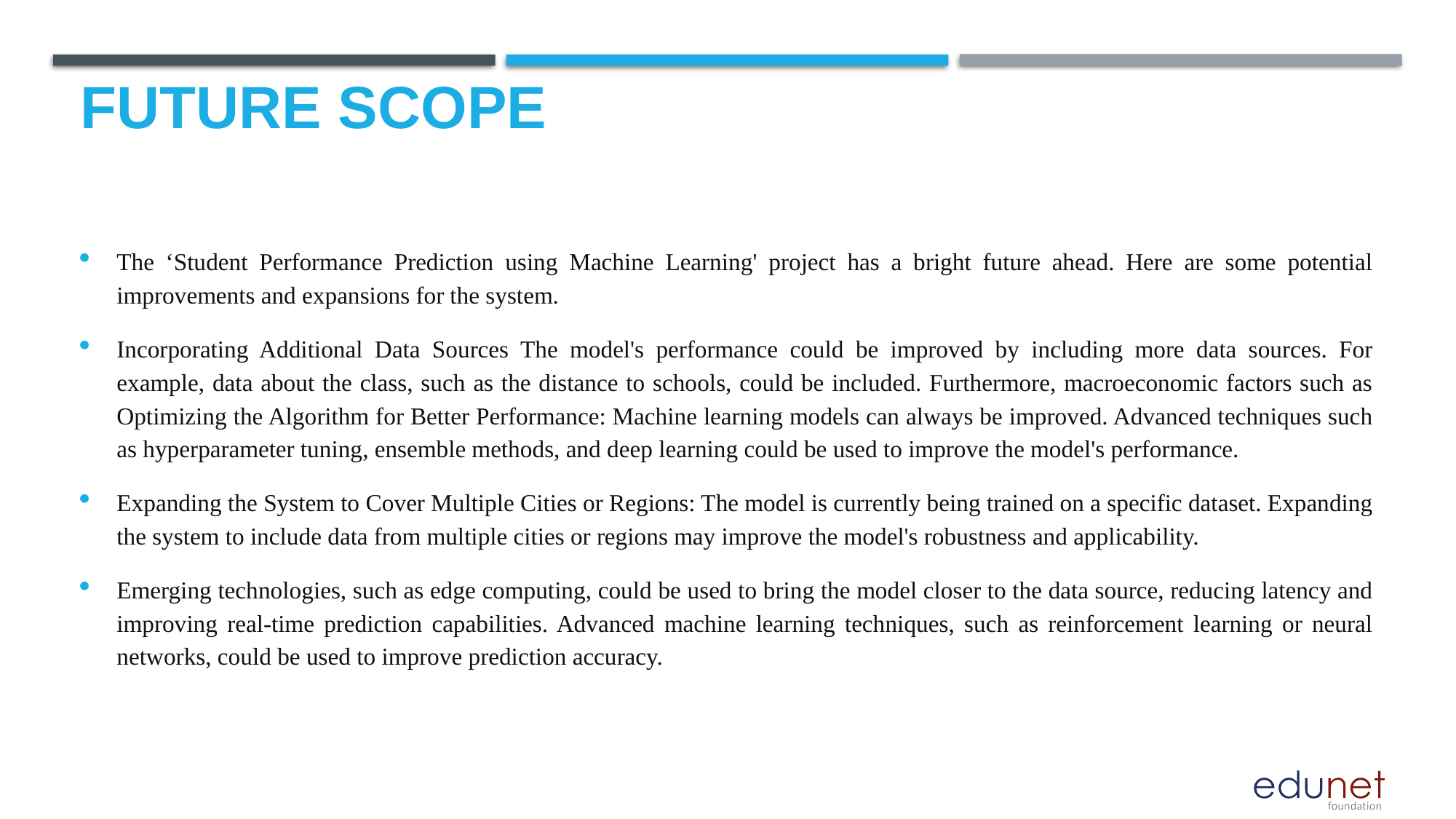

FUTURE SCOPE

The ‘Student Performance Prediction using Machine Learning' project has a bright future ahead. Here are some potential improvements and expansions for the system.
Incorporating Additional Data Sources The model's performance could be improved by including more data sources. For example, data about the class, such as the distance to schools, could be included. Furthermore, macroeconomic factors such as Optimizing the Algorithm for Better Performance: Machine learning models can always be improved. Advanced techniques such as hyperparameter tuning, ensemble methods, and deep learning could be used to improve the model's performance.
Expanding the System to Cover Multiple Cities or Regions: The model is currently being trained on a specific dataset. Expanding the system to include data from multiple cities or regions may improve the model's robustness and applicability.
Emerging technologies, such as edge computing, could be used to bring the model closer to the data source, reducing latency and improving real-time prediction capabilities. Advanced machine learning techniques, such as reinforcement learning or neural networks, could be used to improve prediction accuracy.